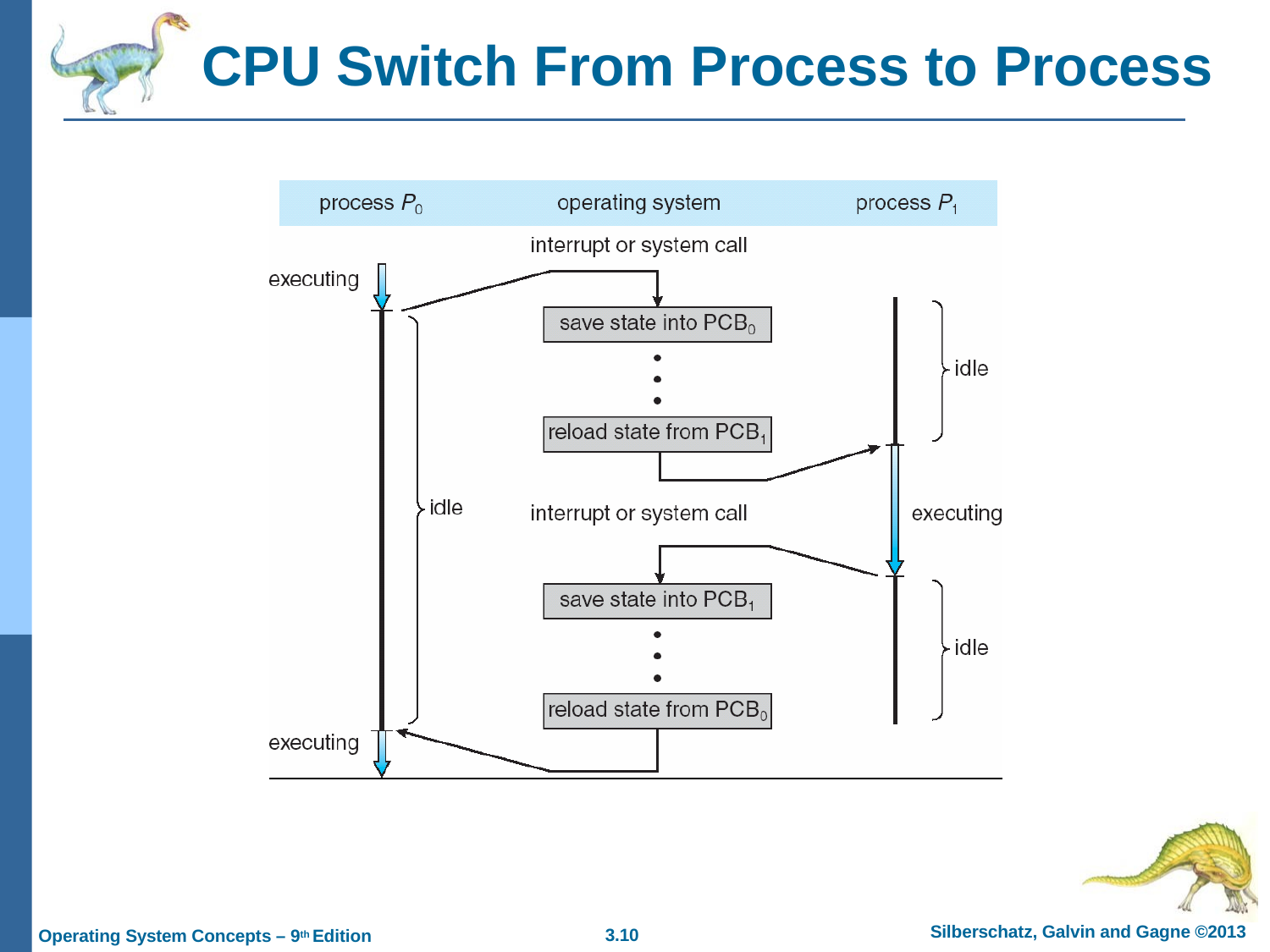

# CPU Switch From Process to Process

Silberschatz, Galvin and Gagne ©2013
3.10
Operating System Concepts – 9th Edition